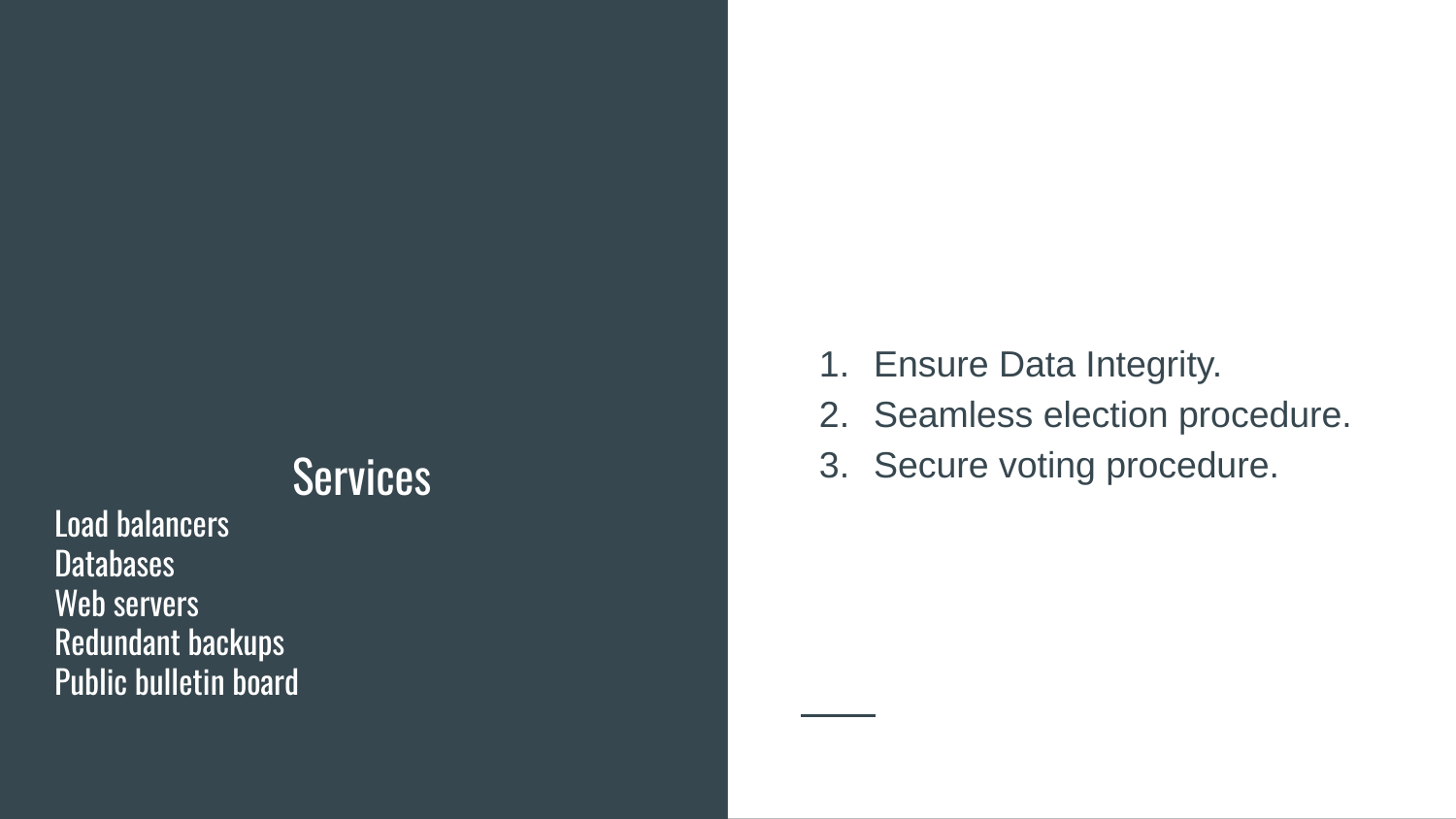

Ensure Data Integrity.
Seamless election procedure.
Secure voting procedure.
# Services
Load balancers
Databases
Web servers
Redundant backups
Public bulletin board